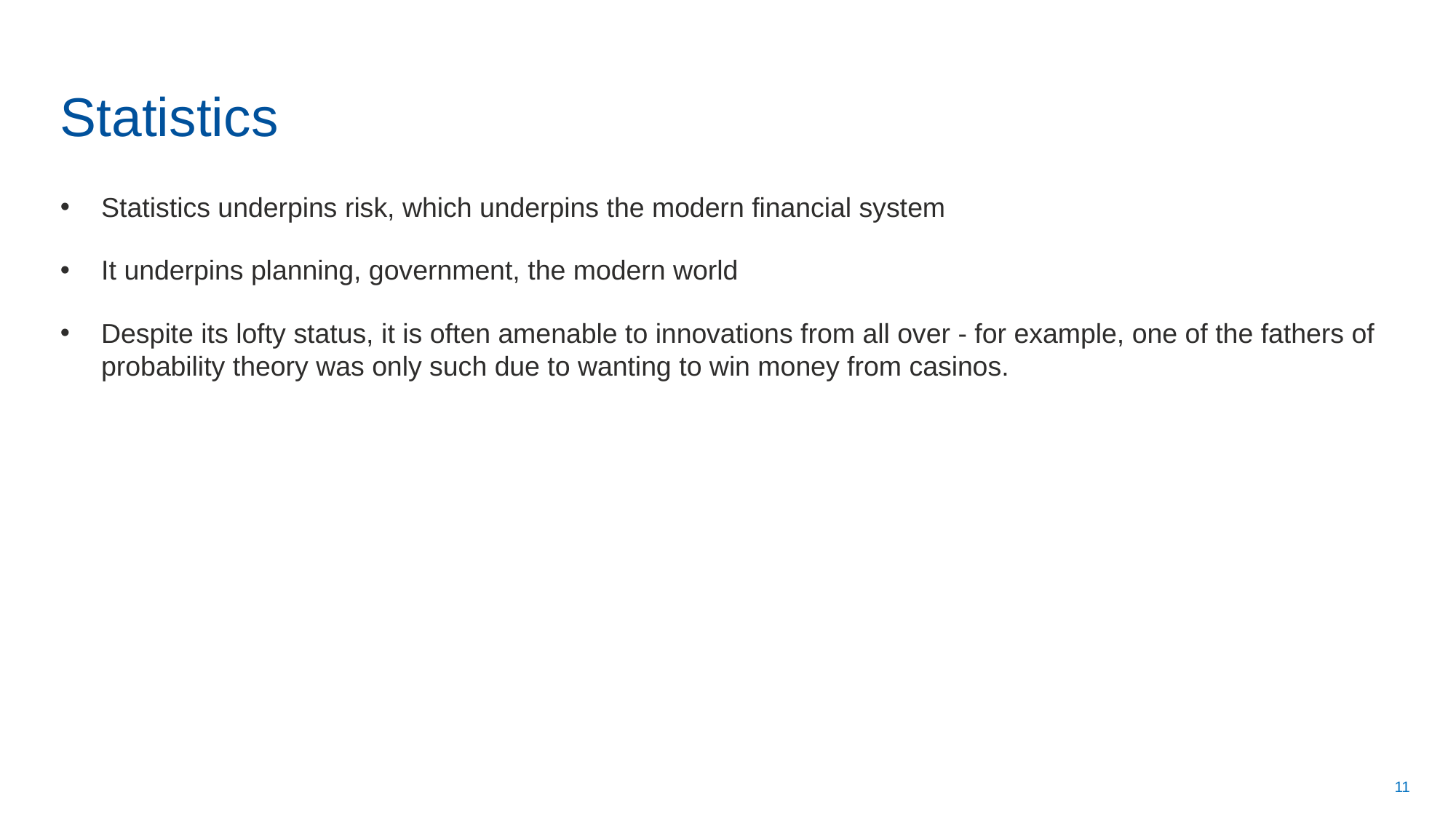

# Statistics
Statistics underpins risk, which underpins the modern financial system
It underpins planning, government, the modern world
Despite its lofty status, it is often amenable to innovations from all over - for example, one of the fathers of probability theory was only such due to wanting to win money from casinos.